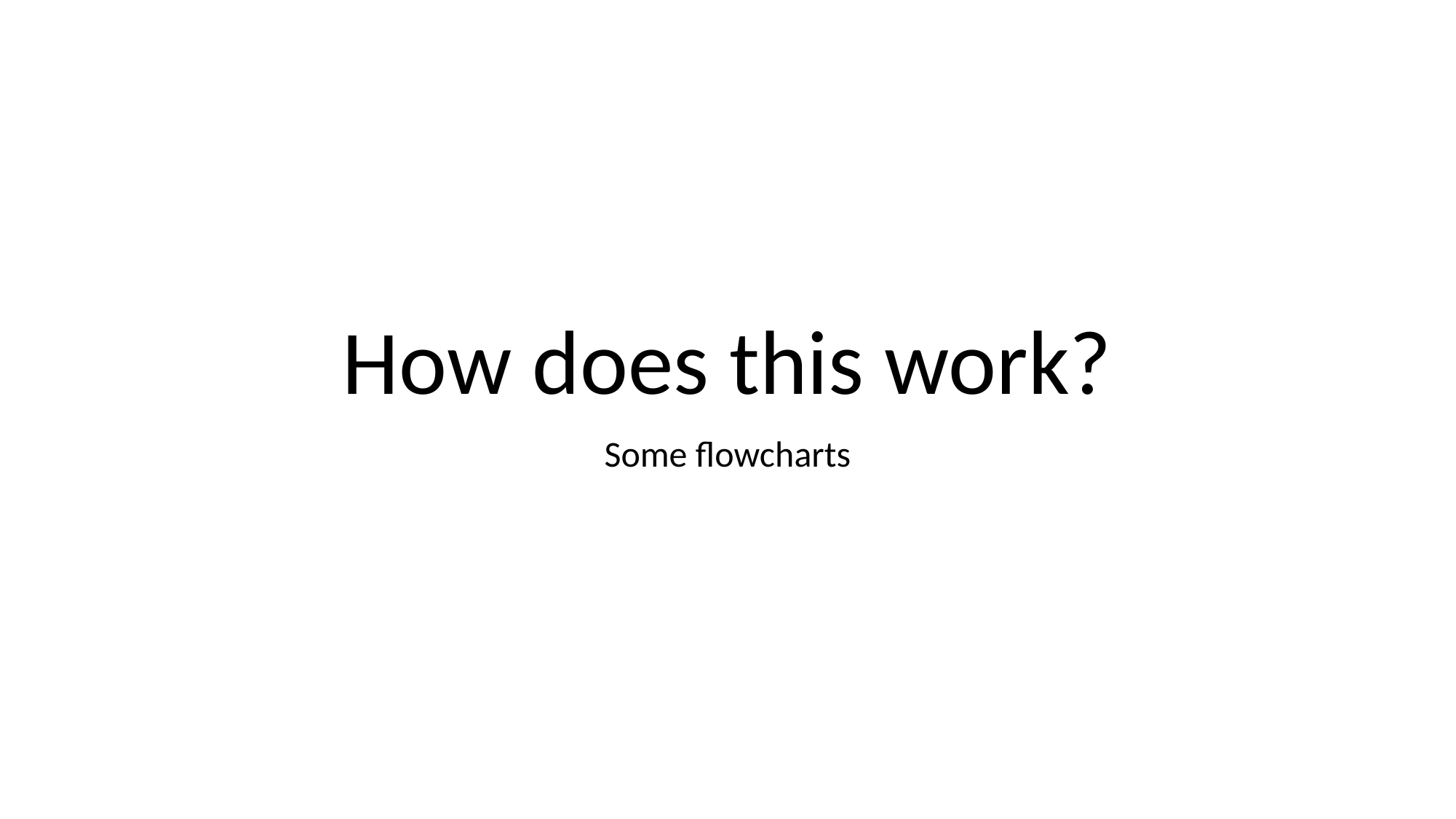

# How does this work?
Some flowcharts